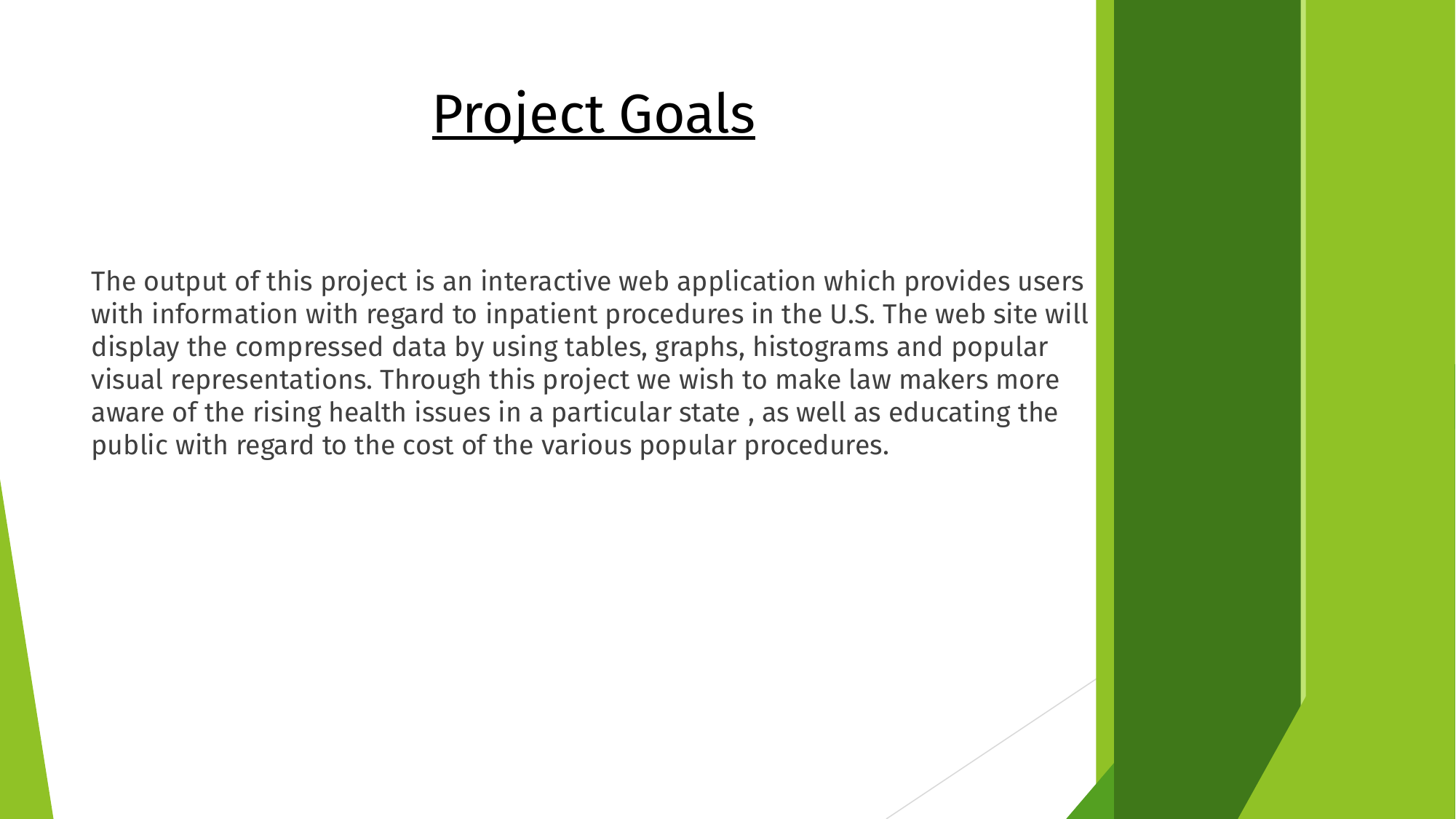

Project Goals
The output of this project is an interactive web application which provides users with information with regard to inpatient procedures in the U.S. The web site will display the compressed data by using tables, graphs, histograms and popular visual representations. Through this project we wish to make law makers more aware of the rising health issues in a particular state , as well as educating the public with regard to the cost of the various popular procedures.